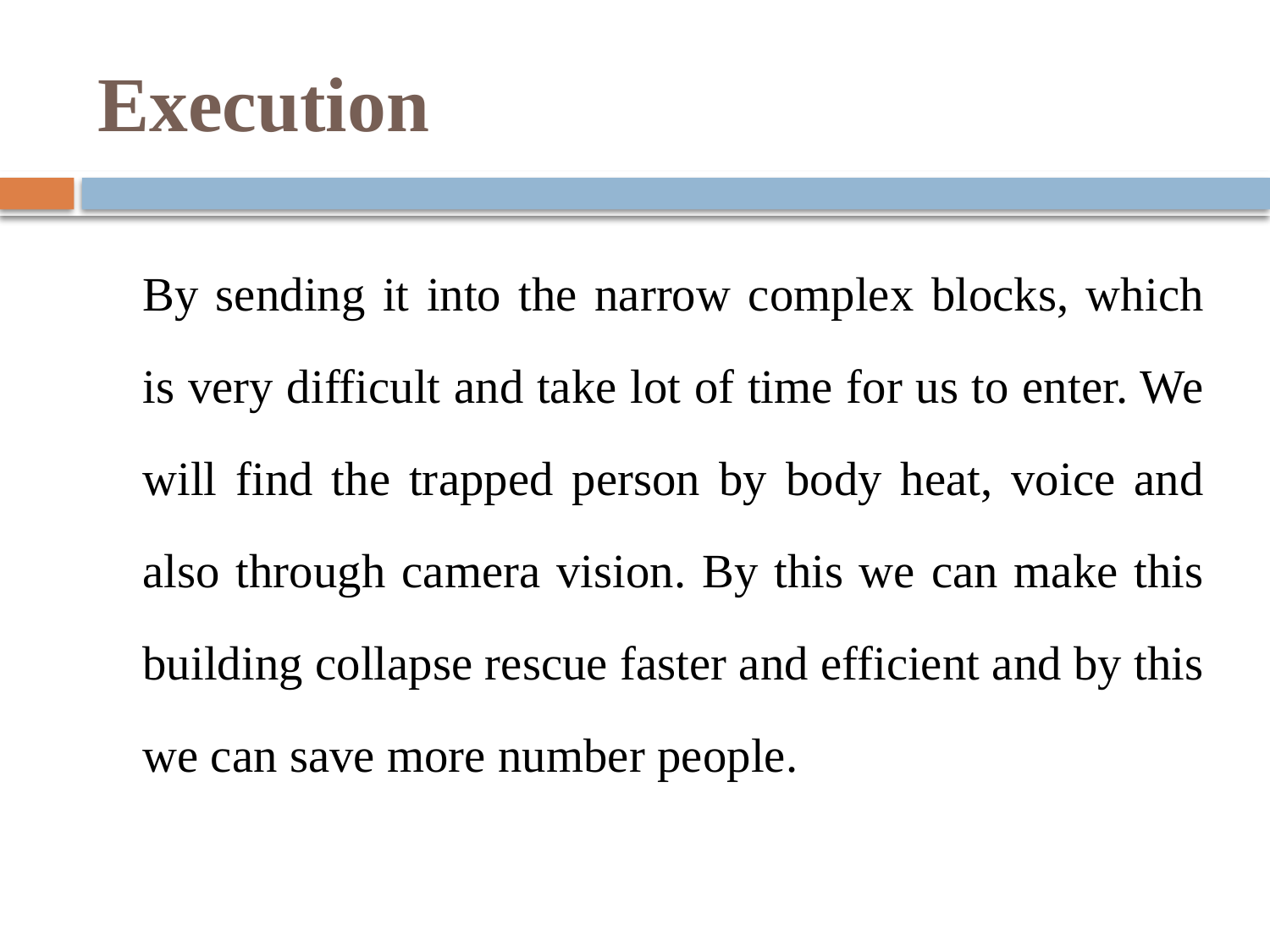

# Execution
		By sending it into the narrow complex blocks, which is very difficult and take lot of time for us to enter. We will find the trapped person by body heat, voice and also through camera vision. By this we can make this building collapse rescue faster and efficient and by this we can save more number people.